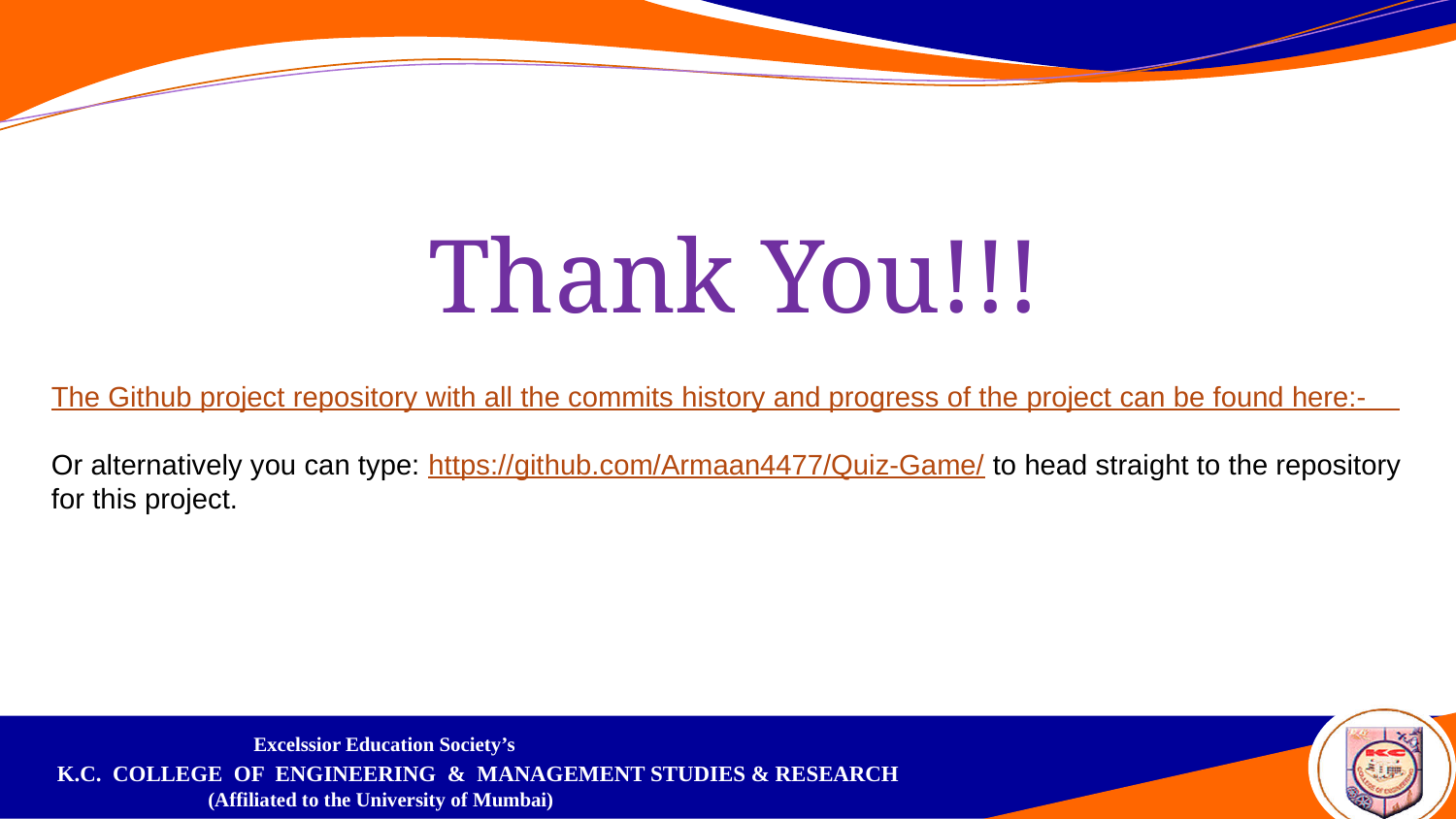

# Thank You!!!
The Github project repository with all the commits history and progress of the project can be found here:-

Or alternatively you can type: https://github.com/Armaan4477/Quiz-Game/ to head straight to the repository for this project.